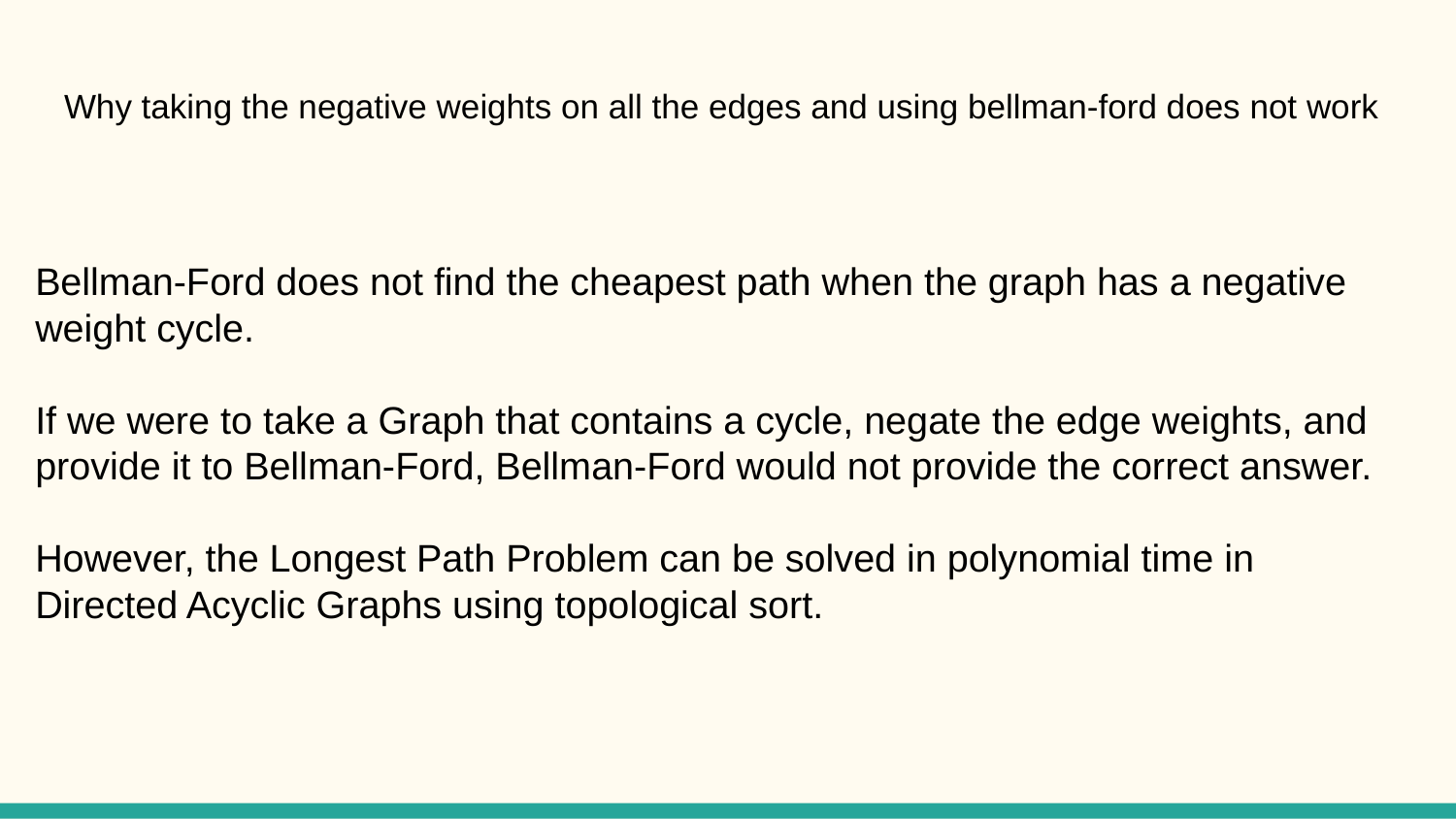

# Why taking the negative weights on all the edges and using bellman-ford does not work
Bellman-Ford does not find the cheapest path when the graph has a negative weight cycle.

If we were to take a Graph that contains a cycle, negate the edge weights, and provide it to Bellman-Ford, Bellman-Ford would not provide the correct answer.

However, the Longest Path Problem can be solved in polynomial time in Directed Acyclic Graphs using topological sort.